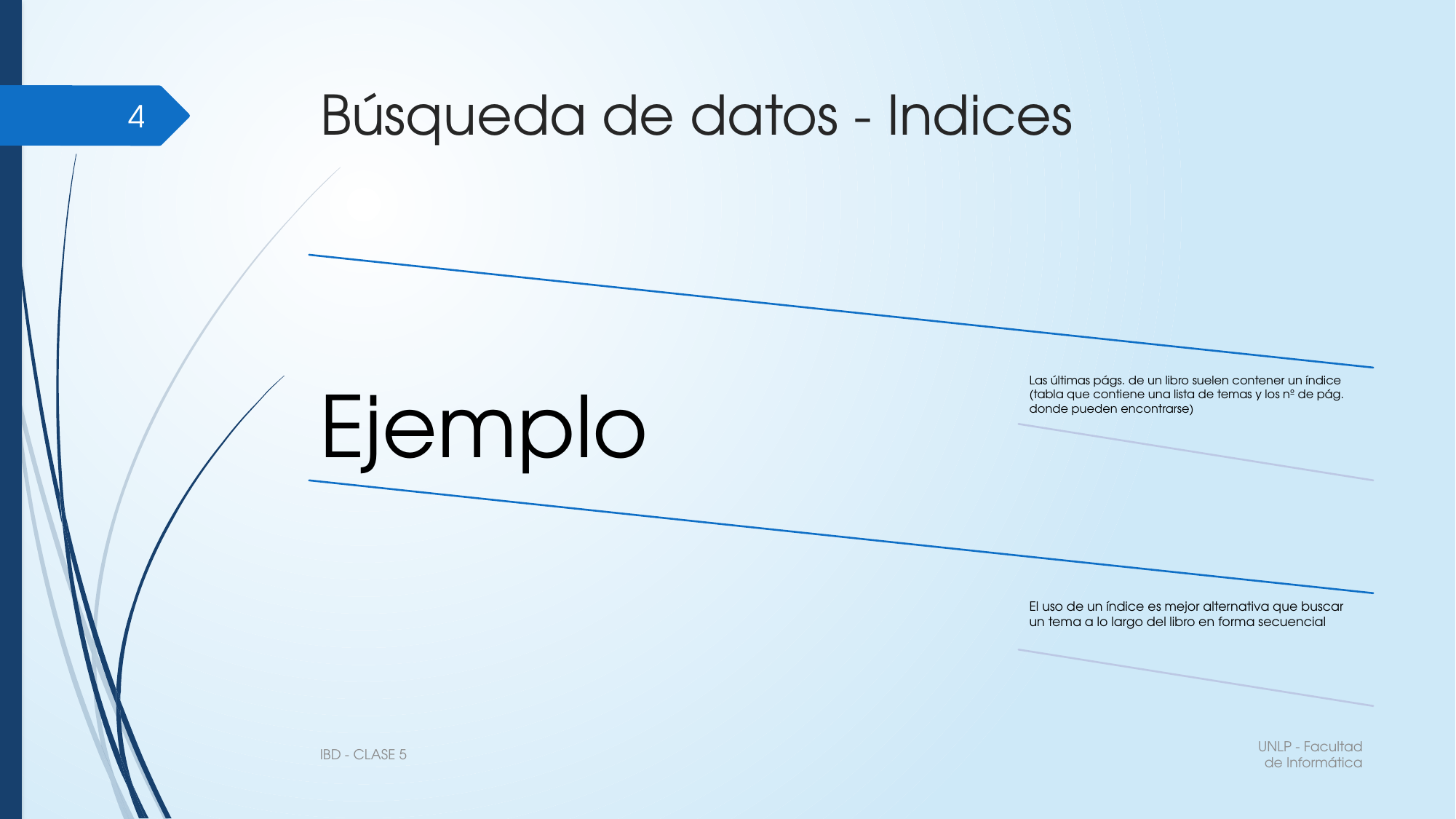

# Búsqueda de datos - Indices
4
Ejemplo
Las últimas págs. de un libro suelen contener un índice (tabla que contiene una lista de temas y los nº de pág. donde pueden encontrarse)
El uso de un índice es mejor alternativa que buscar un tema a lo largo del libro en forma secuencial
UNLP - Facultad de Informática
IBD - CLASE 5